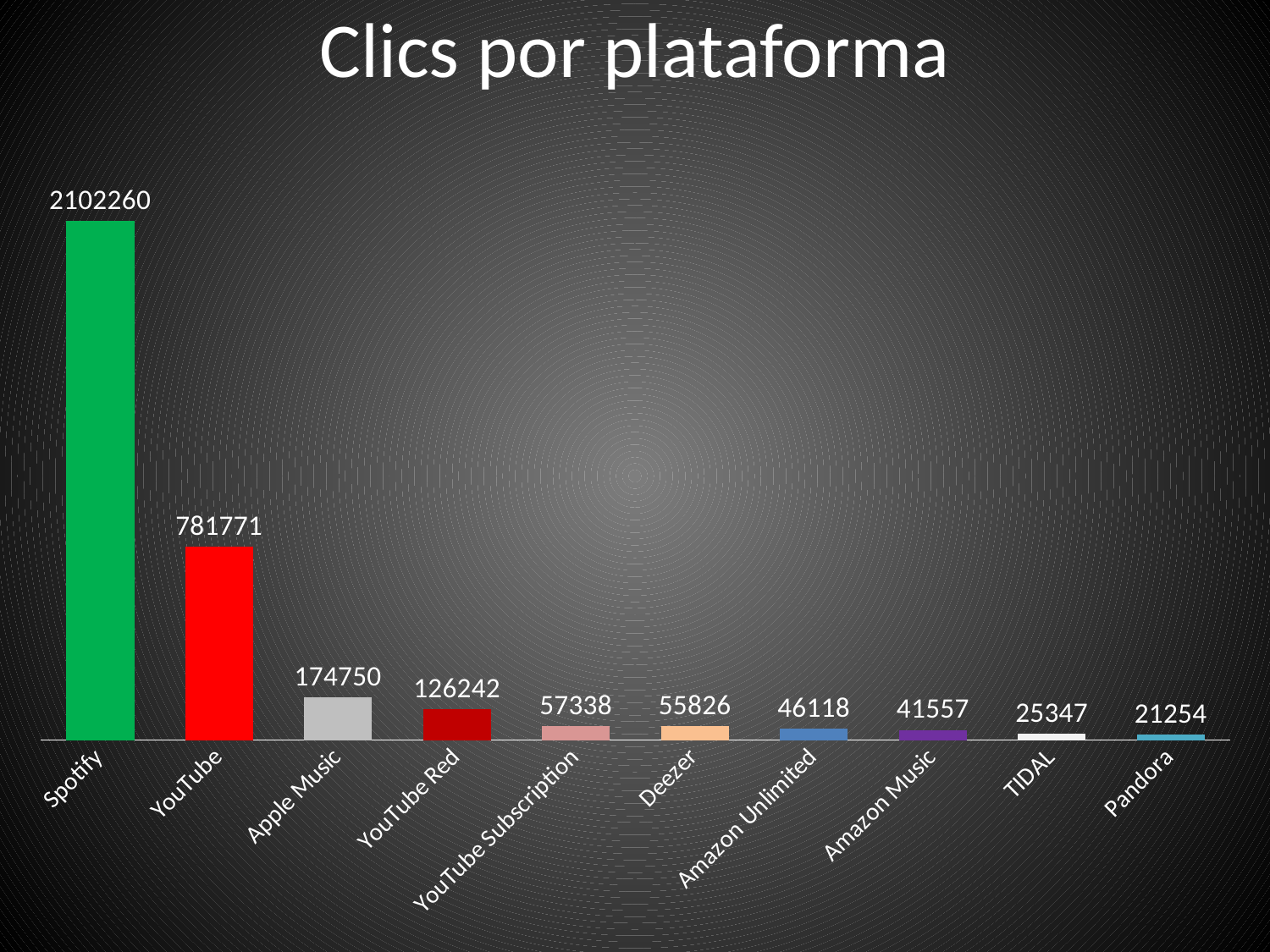

# Clics por plataforma

### Chart

| Category |  |
|---|---|
| Spotify | 2102260.0 |
| YouTube | 781771.0 |
| Apple Music | 174750.0 |
| YouTube Red | 126242.0 |
| YouTube Subscription | 57338.0 |
| Deezer | 55826.0 |
| Amazon Unlimited | 46118.0 |
| Amazon Music | 41557.0 |
| TIDAL | 25347.0 |
| Pandora | 21254.0 |